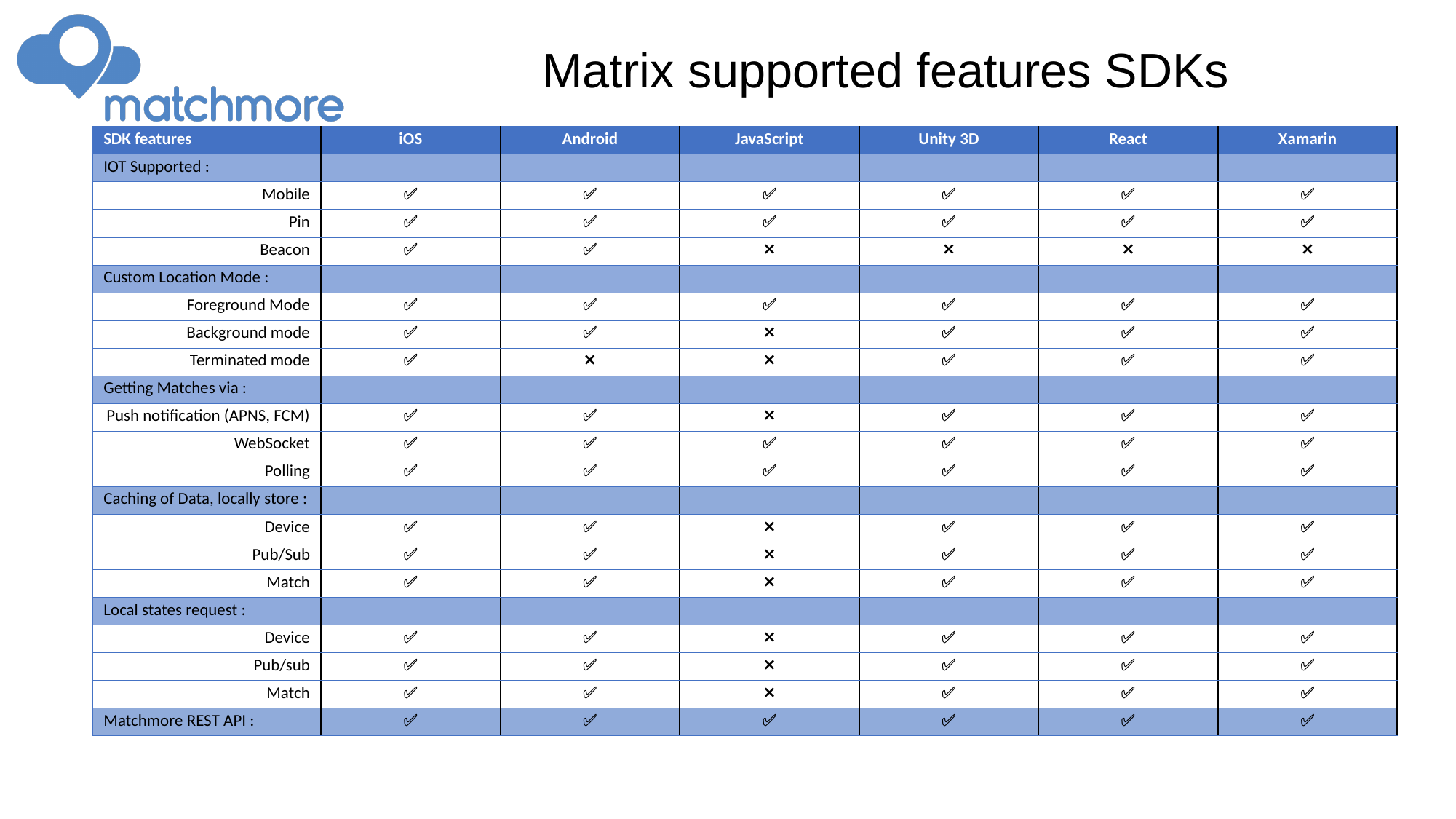

Matrix supported features SDKs
| SDK features | iOS | Android | JavaScript | Unity 3D | React | Xamarin |
| --- | --- | --- | --- | --- | --- | --- |
| IOT Supported : |  |  |  |  |  |  |
| Mobile | ✅ | ✅ | ✅ | ✅ | ✅ | ✅ |
| Pin | ✅ | ✅ | ✅ | ✅ | ✅ | ✅ |
| Beacon | ✅ | ✅ | ❌ | ❌ | ❌ | ❌ |
| Custom Location Mode : |  |  |  |  |  |  |
| Foreground Mode | ✅ | ✅ | ✅ | ✅ | ✅ | ✅ |
| Background mode | ✅ | ✅ | ❌ | ✅ | ✅ | ✅ |
| Terminated mode | ✅ | ❌ | ❌ | ✅ | ✅ | ✅ |
| Getting Matches via : |  |  |  |  |  |  |
| Push notification (APNS, FCM) | ✅ | ✅ | ❌ | ✅ | ✅ | ✅ |
| WebSocket | ✅ | ✅ | ✅ | ✅ | ✅ | ✅ |
| Polling | ✅ | ✅ | ✅ | ✅ | ✅ | ✅ |
| Caching of Data, locally store : |  |  |  |  |  |  |
| Device | ✅ | ✅ | ❌ | ✅ | ✅ | ✅ |
| Pub/Sub | ✅ | ✅ | ❌ | ✅ | ✅ | ✅ |
| Match | ✅ | ✅ | ❌ | ✅ | ✅ | ✅ |
| Local states request : |  |  |  |  |  |  |
| Device | ✅ | ✅ | ❌ | ✅ | ✅ | ✅ |
| Pub/sub | ✅ | ✅ | ❌ | ✅ | ✅ | ✅ |
| Match | ✅ | ✅ | ❌ | ✅ | ✅ | ✅ |
| Matchmore REST API : | ✅ | ✅ | ✅ | ✅ | ✅ | ✅ |